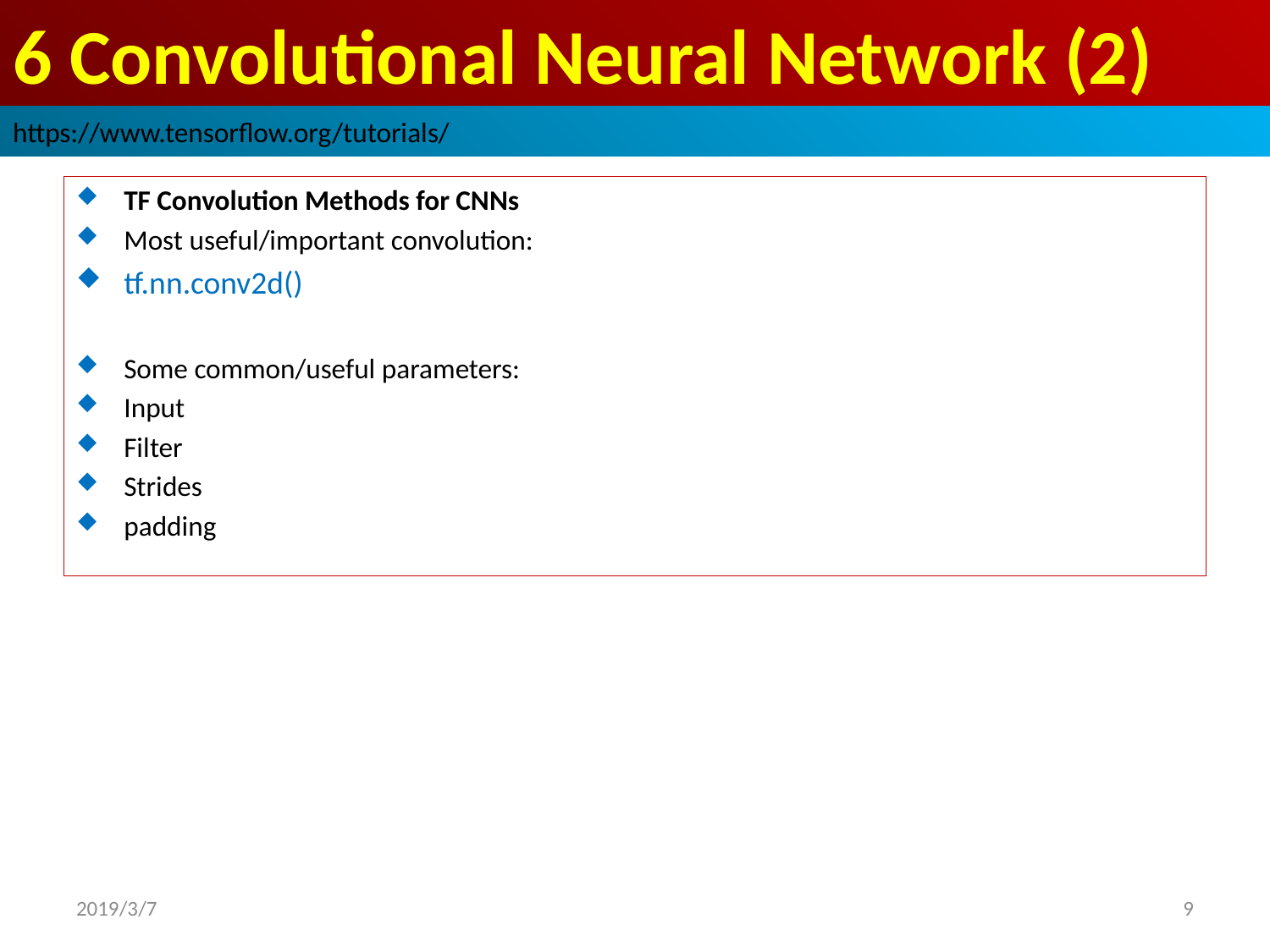

# 6 Convolutional Neural Network (2)
https://www.tensorflow.org/tutorials/
TF Convolution Methods for CNNs
Most useful/important convolution:
tf.nn.conv2d()

Some common/useful parameters:
Input
Filter
Strides
padding
2019/3/7
9